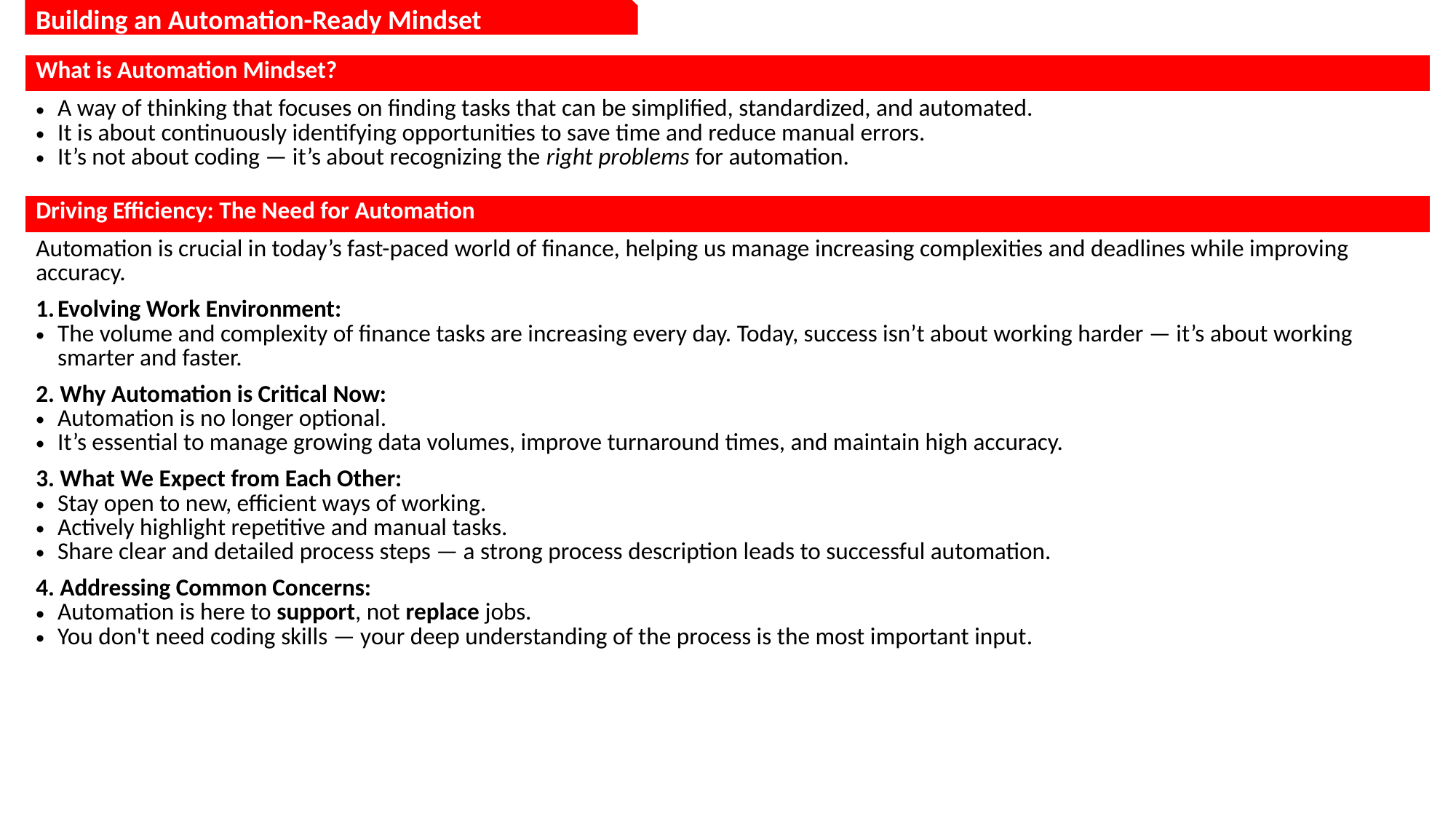

Building an Automation-Ready Mindset
| What is Automation Mindset? |
| --- |
| A way of thinking that focuses on finding tasks that can be simplified, standardized, and automated. It is about continuously identifying opportunities to save time and reduce manual errors. It’s not about coding — it’s about recognizing the right problems for automation. |
| Driving Efficiency: The Need for Automation |
| Automation is crucial in today’s fast-paced world of finance, helping us manage increasing complexities and deadlines while improving accuracy. Evolving Work Environment: The volume and complexity of finance tasks are increasing every day. Today, success isn’t about working harder — it’s about working smarter and faster. 2. Why Automation is Critical Now: Automation is no longer optional. It’s essential to manage growing data volumes, improve turnaround times, and maintain high accuracy. 3. What We Expect from Each Other: Stay open to new, efficient ways of working. Actively highlight repetitive and manual tasks. Share clear and detailed process steps — a strong process description leads to successful automation. 4. Addressing Common Concerns: Automation is here to support, not replace jobs. You don't need coding skills — your deep understanding of the process is the most important input. |
|  |